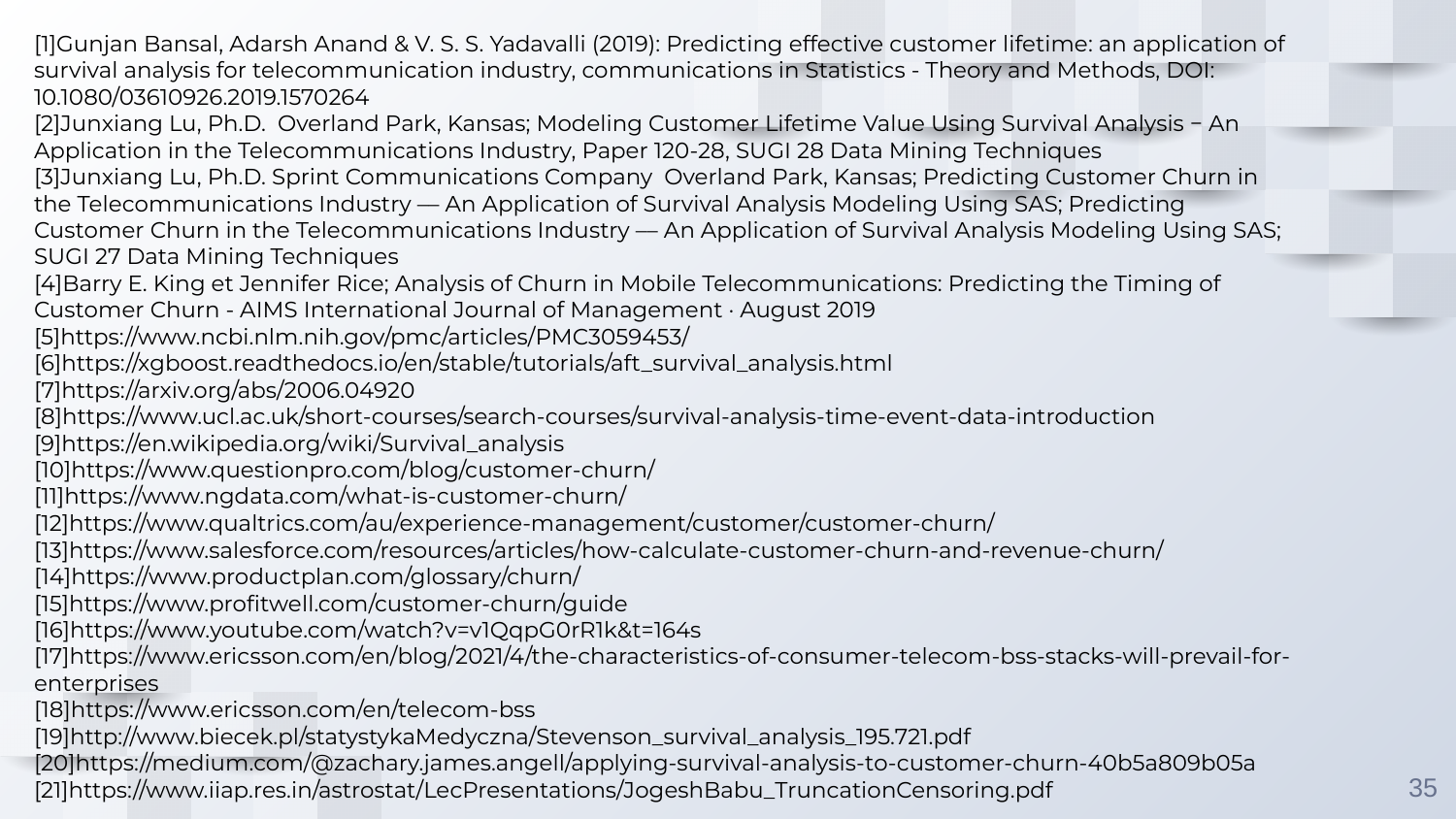

[1]Gunjan Bansal, Adarsh Anand & V. S. S. Yadavalli (2019): Predicting effective customer lifetime: an application of survival analysis for telecommunication industry, communications in Statistics - Theory and Methods, DOI: 10.1080/03610926.2019.1570264
[2]Junxiang Lu, Ph.D.  Overland Park, Kansas; Modeling Customer Lifetime Value Using Survival Analysis − An Application in the Telecommunications Industry, Paper 120-28, SUGI 28 Data Mining Techniques
[3]Junxiang Lu, Ph.D. Sprint Communications Company  Overland Park, Kansas; Predicting Customer Churn in the Telecommunications Industry –– An Application of Survival Analysis Modeling Using SAS; Predicting Customer Churn in the Telecommunications Industry –– An Application of Survival Analysis Modeling Using SAS; SUGI 27 Data Mining Techniques
[4]Barry E. King et Jennifer Rice; Analysis of Churn in Mobile Telecommunications: Predicting the Timing of Customer Churn - AIMS International Journal of Management · August 2019
[5]https://www.ncbi.nlm.nih.gov/pmc/articles/PMC3059453/
[6]https://xgboost.readthedocs.io/en/stable/tutorials/aft_survival_analysis.html
[7]https://arxiv.org/abs/2006.04920
[8]https://www.ucl.ac.uk/short-courses/search-courses/survival-analysis-time-event-data-introduction
[9]https://en.wikipedia.org/wiki/Survival_analysis
[10]https://www.questionpro.com/blog/customer-churn/
[11]https://www.ngdata.com/what-is-customer-churn/
[12]https://www.qualtrics.com/au/experience-management/customer/customer-churn/
[13]https://www.salesforce.com/resources/articles/how-calculate-customer-churn-and-revenue-churn/
[14]https://www.productplan.com/glossary/churn/
[15]https://www.profitwell.com/customer-churn/guide
[16]https://www.youtube.com/watch?v=v1QqpG0rR1k&t=164s
[17]https://www.ericsson.com/en/blog/2021/4/the-characteristics-of-consumer-telecom-bss-stacks-will-prevail-for-enterprises
[18]https://www.ericsson.com/en/telecom-bss
[19]http://www.biecek.pl/statystykaMedyczna/Stevenson_survival_analysis_195.721.pdf
[20]https://medium.com/@zachary.james.angell/applying-survival-analysis-to-customer-churn-40b5a809b05a
[21]https://www.iiap.res.in/astrostat/LecPresentations/JogeshBabu_TruncationCensoring.pdf
35